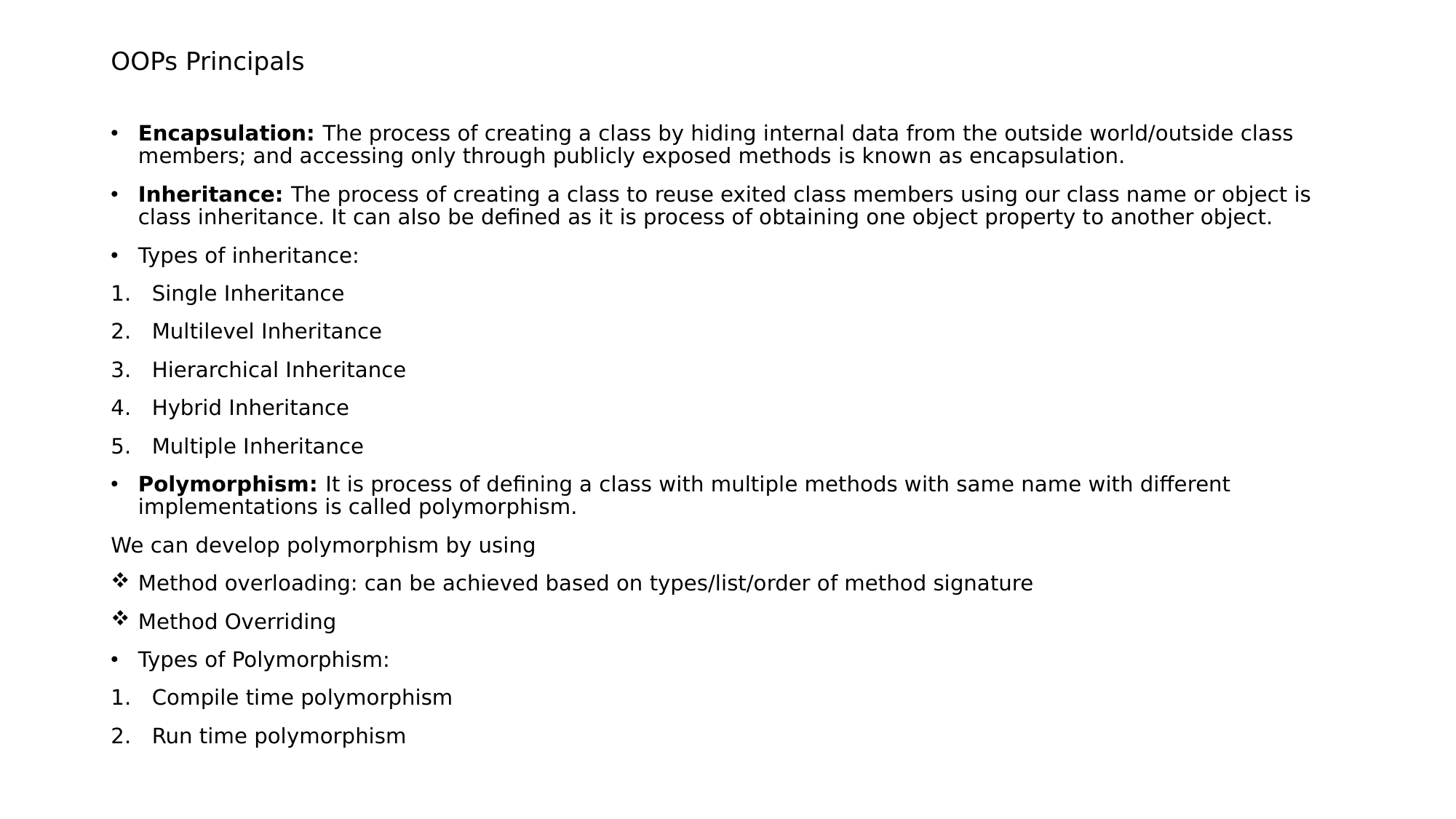

# OOPs Principals
Encapsulation: The process of creating a class by hiding internal data from the outside world/outside class members; and accessing only through publicly exposed methods is known as encapsulation.
Inheritance: The process of creating a class to reuse exited class members using our class name or object is class inheritance. It can also be defined as it is process of obtaining one object property to another object.
Types of inheritance:
Single Inheritance
Multilevel Inheritance
Hierarchical Inheritance
Hybrid Inheritance
Multiple Inheritance
Polymorphism: It is process of defining a class with multiple methods with same name with different implementations is called polymorphism.
We can develop polymorphism by using
Method overloading: can be achieved based on types/list/order of method signature
Method Overriding
Types of Polymorphism:
Compile time polymorphism
Run time polymorphism